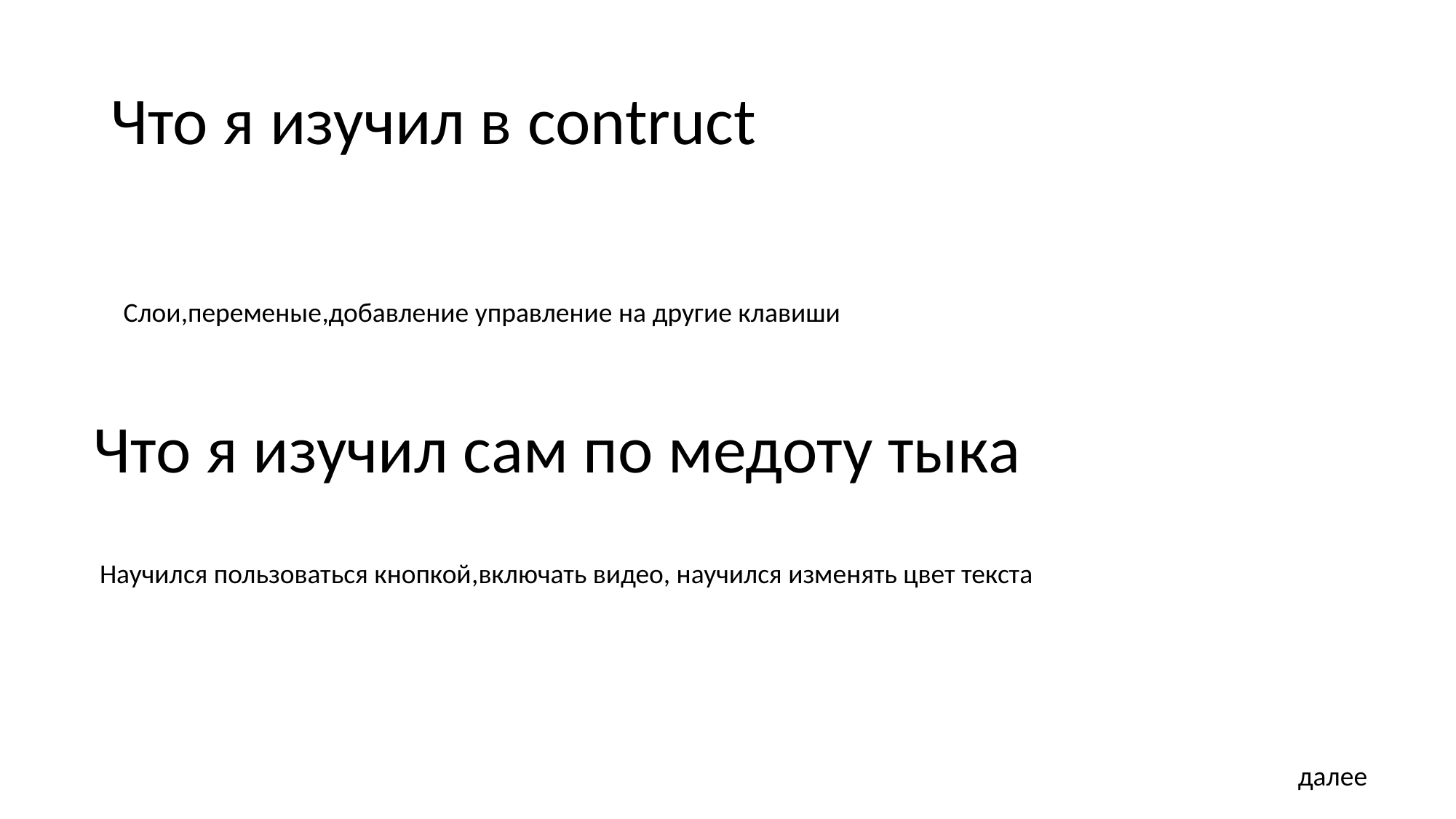

# Что я изучил в contruct
Слои,переменые,добавление управление на другие клавиши
Что я изучил сам по медоту тыка
Научился пользоваться кнопкой,включать видео, научился изменять цвет текста
далее